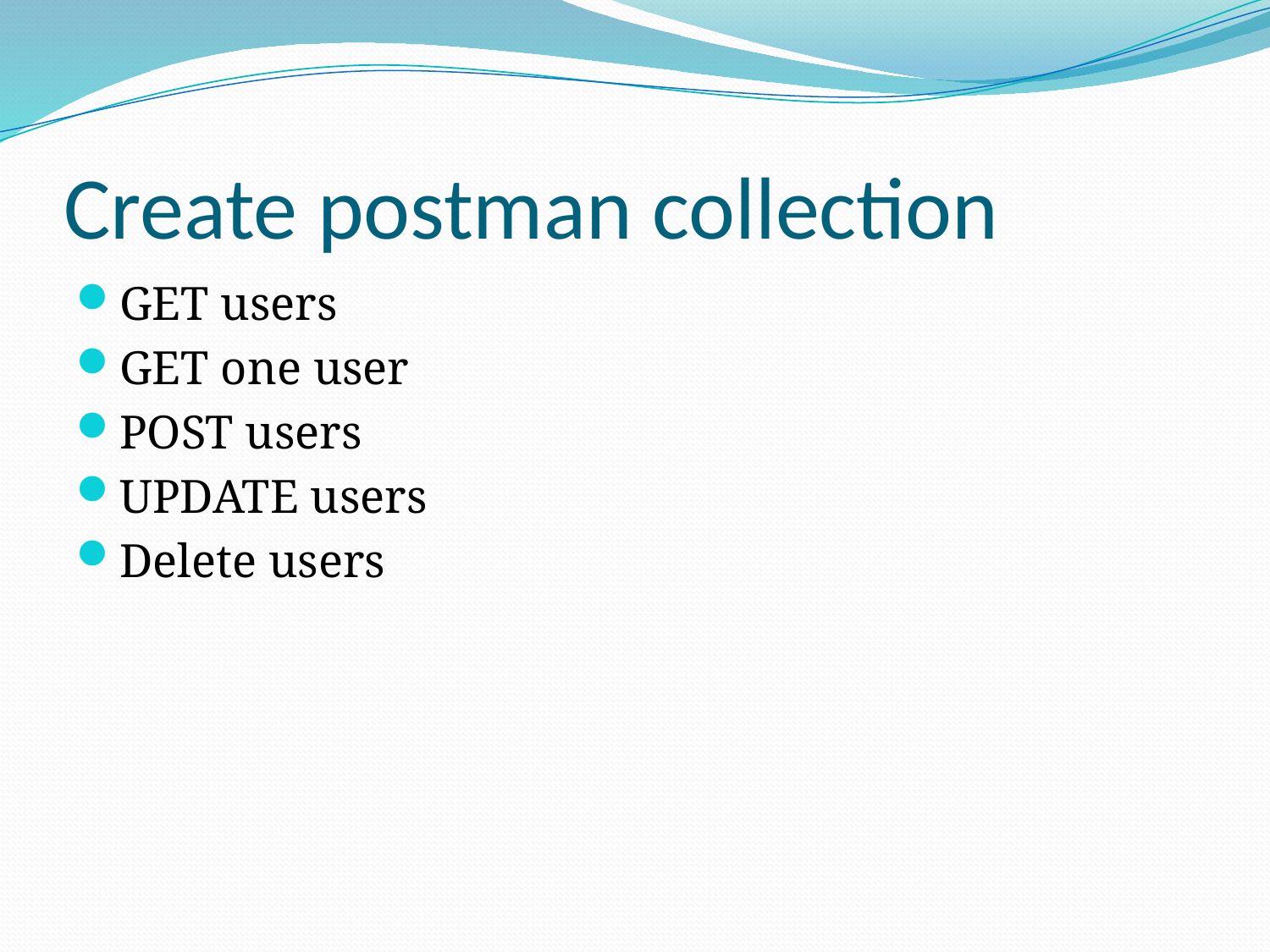

# Create postman collection
GET users
GET one user
POST users
UPDATE users
Delete users